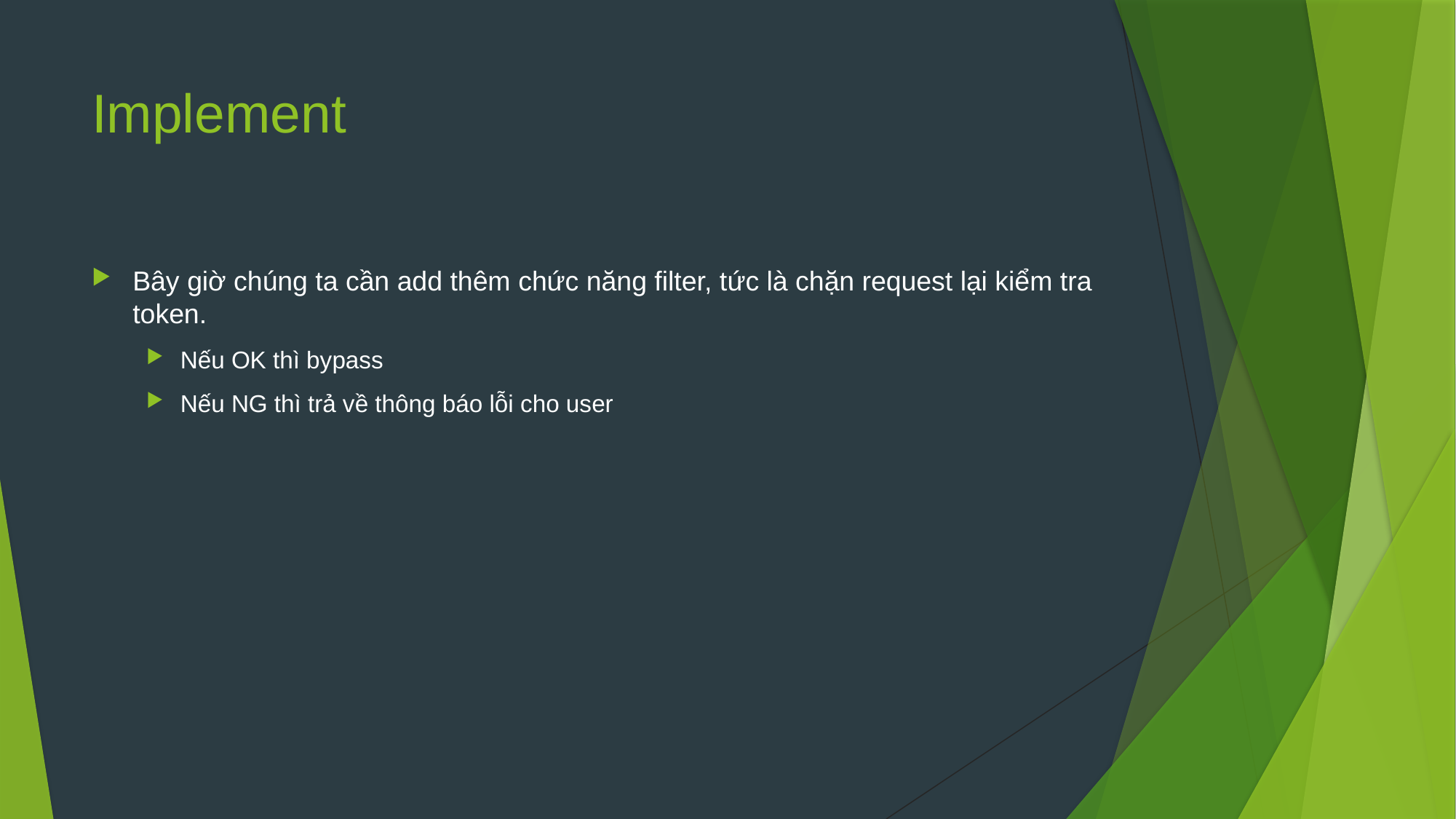

# Implement
Bây giờ chúng ta cần add thêm chức năng filter, tức là chặn request lại kiểm tra token.
Nếu OK thì bypass
Nếu NG thì trả về thông báo lỗi cho user